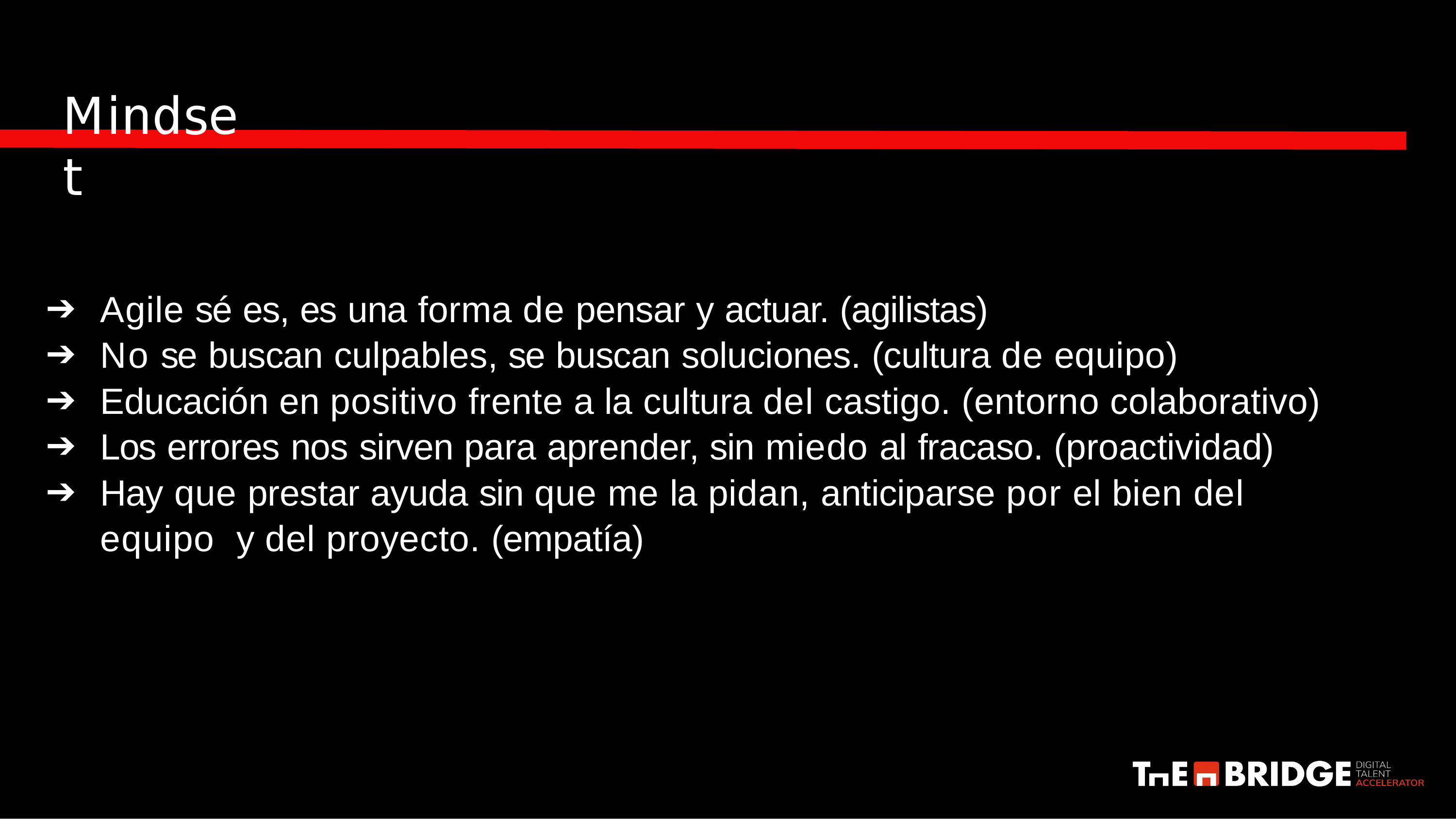

# Mindset
Agile sé es, es una forma de pensar y actuar. (agilistas)
No se buscan culpables, se buscan soluciones. (cultura de equipo)
Educación en positivo frente a la cultura del castigo. (entorno colaborativo)
Los errores nos sirven para aprender, sin miedo al fracaso. (proactividad)
Hay que prestar ayuda sin que me la pidan, anticiparse por el bien del equipo  y del proyecto. (empatía)